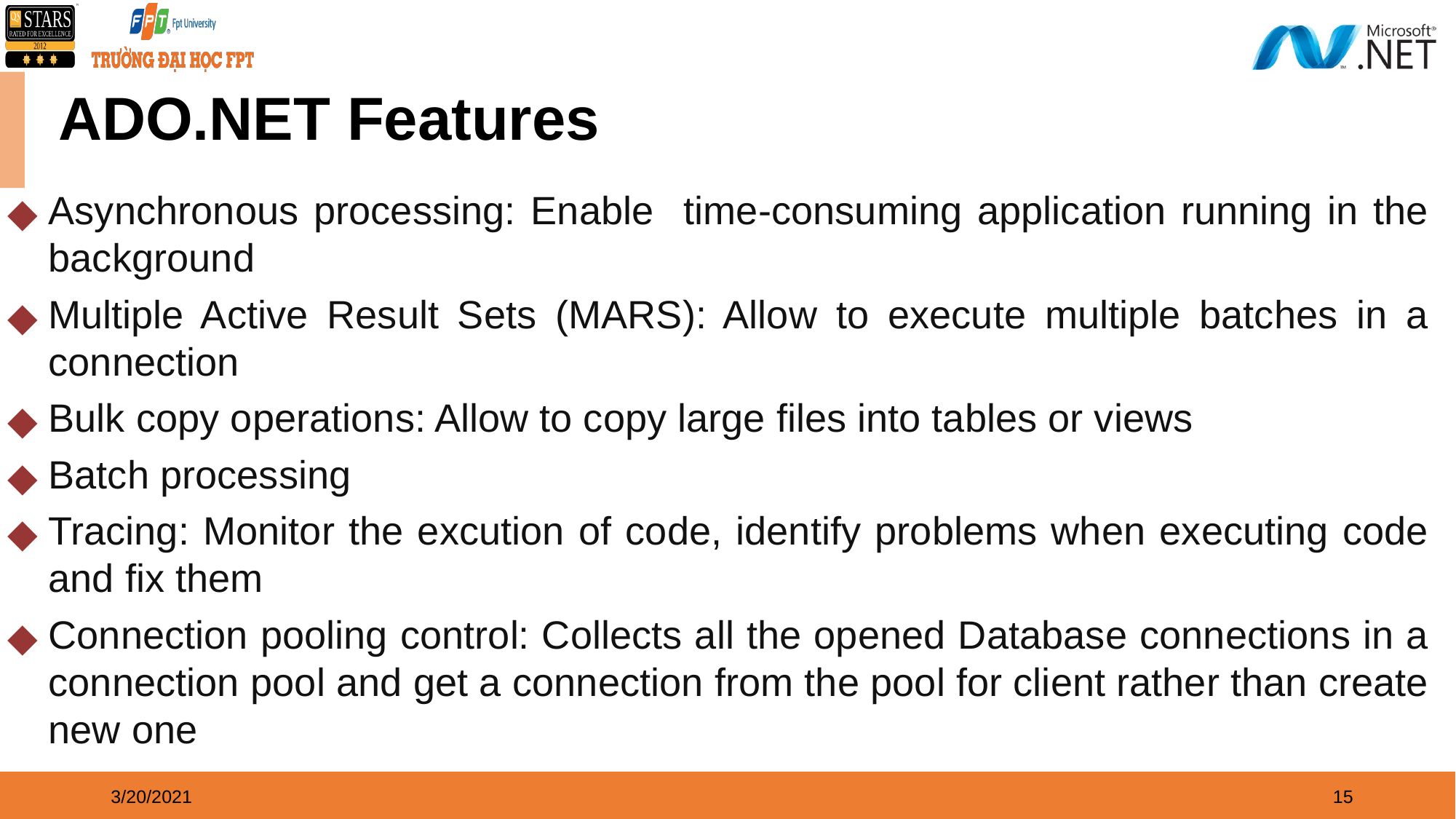

ADO.NET Features
Asynchronous processing: Enable  time-consuming application running in the background
Multiple Active Result Sets (MARS): Allow to execute multiple batches in a connection
Bulk copy operations: Allow to copy large files into tables or views
Batch processing
Tracing: Monitor the excution of code, identify problems when executing code and fix them
Connection pooling control: Collects all the opened Database connections in a connection pool and get a connection from the pool for client rather than create new one
3/20/2021
15